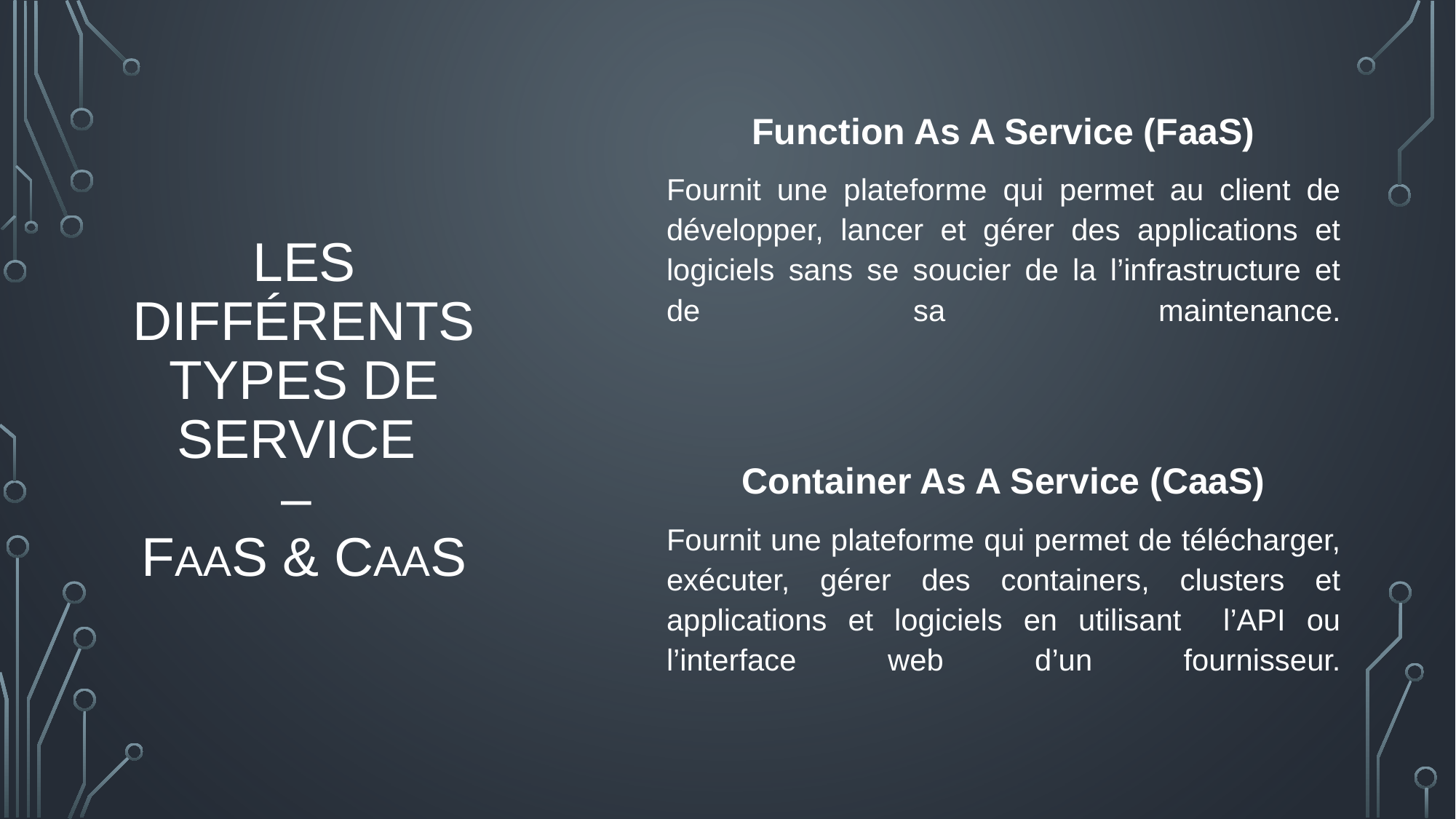

Function As A Service (FaaS)
Fournit une plateforme qui permet au client de développer, lancer et gérer des applications et logiciels sans se soucier de la l’infrastructure et de sa maintenance.

Container As A Service (CaaS)
Fournit une plateforme qui permet de télécharger, exécuter, gérer des containers, clusters et applications et logiciels en utilisant  l’API ou l’interface web d’un fournisseur.

# Les différents types de service – Faas & Caas